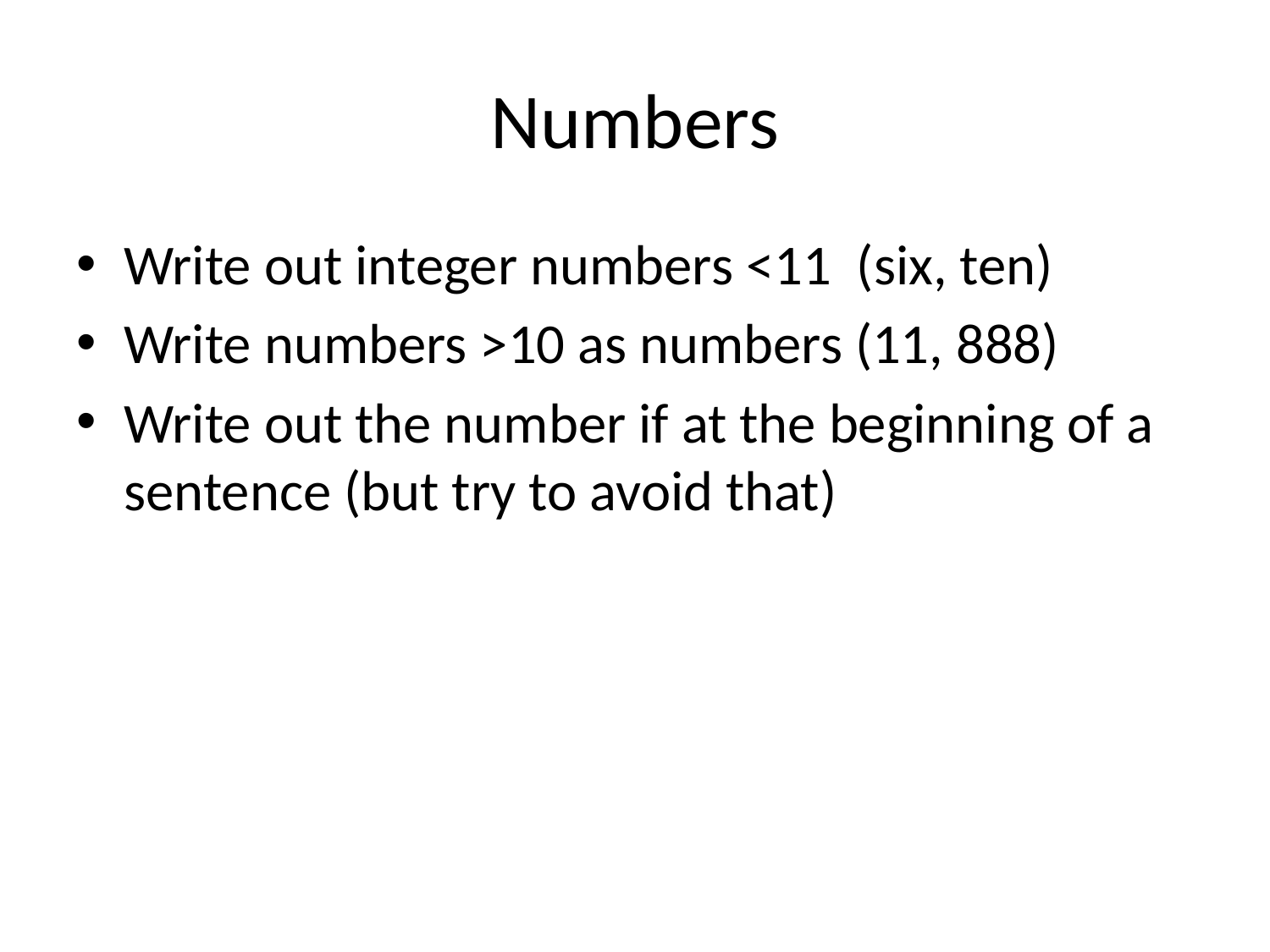

# Numbers
Write out integer numbers <11  (six, ten)
Write numbers >10 as numbers (11, 888)
Write out the number if at the beginning of a sentence (but try to avoid that)